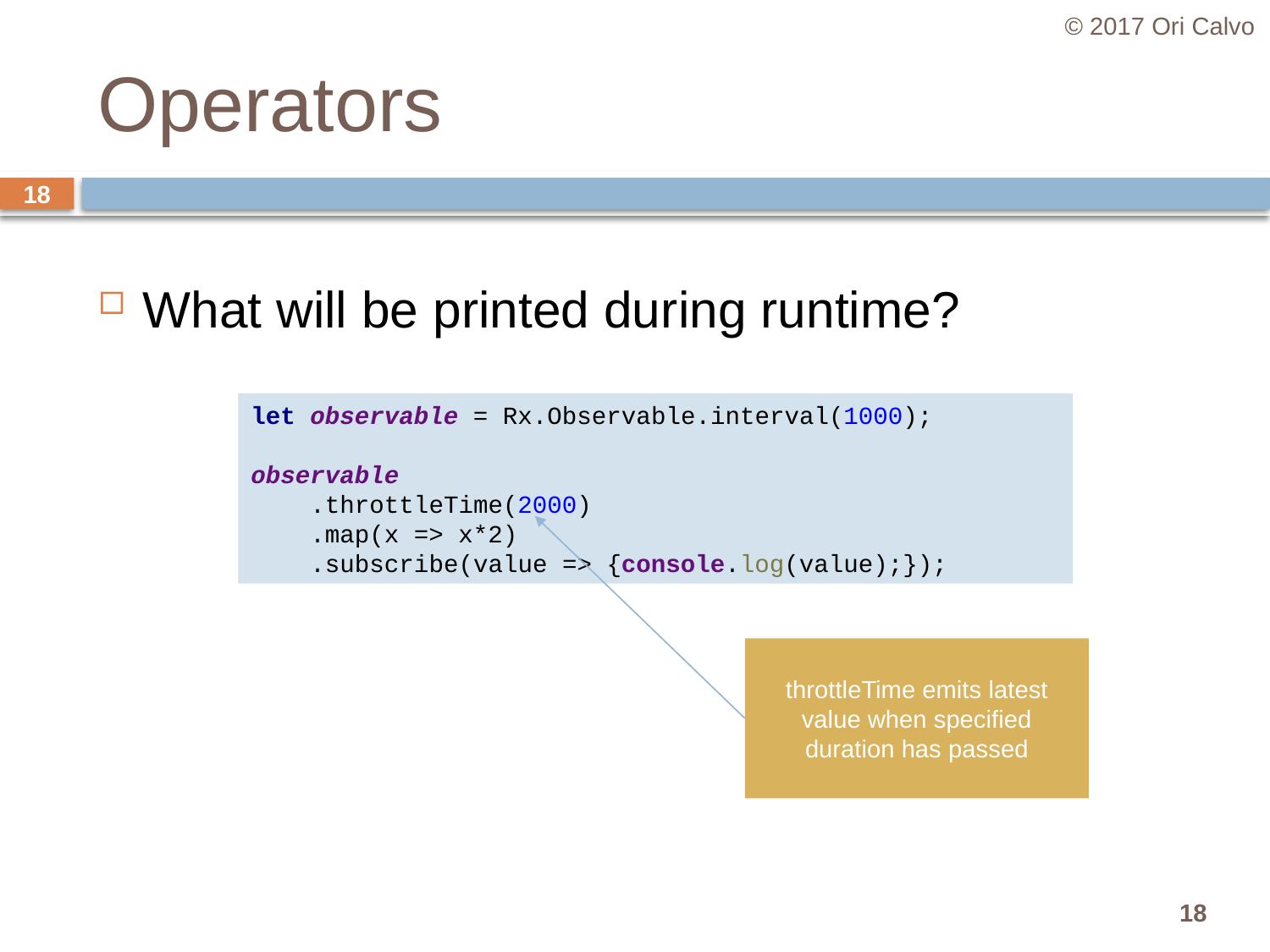

© 2017 Ori Calvo
# Operators
18
What will be printed during runtime?
let observable = Rx.Observable.interval(1000);
observable
    .throttleTime(2000)
    .map(x => x*2)
    .subscribe(value => {console.log(value);});
throttleTime emits latest value when specified duration has passed